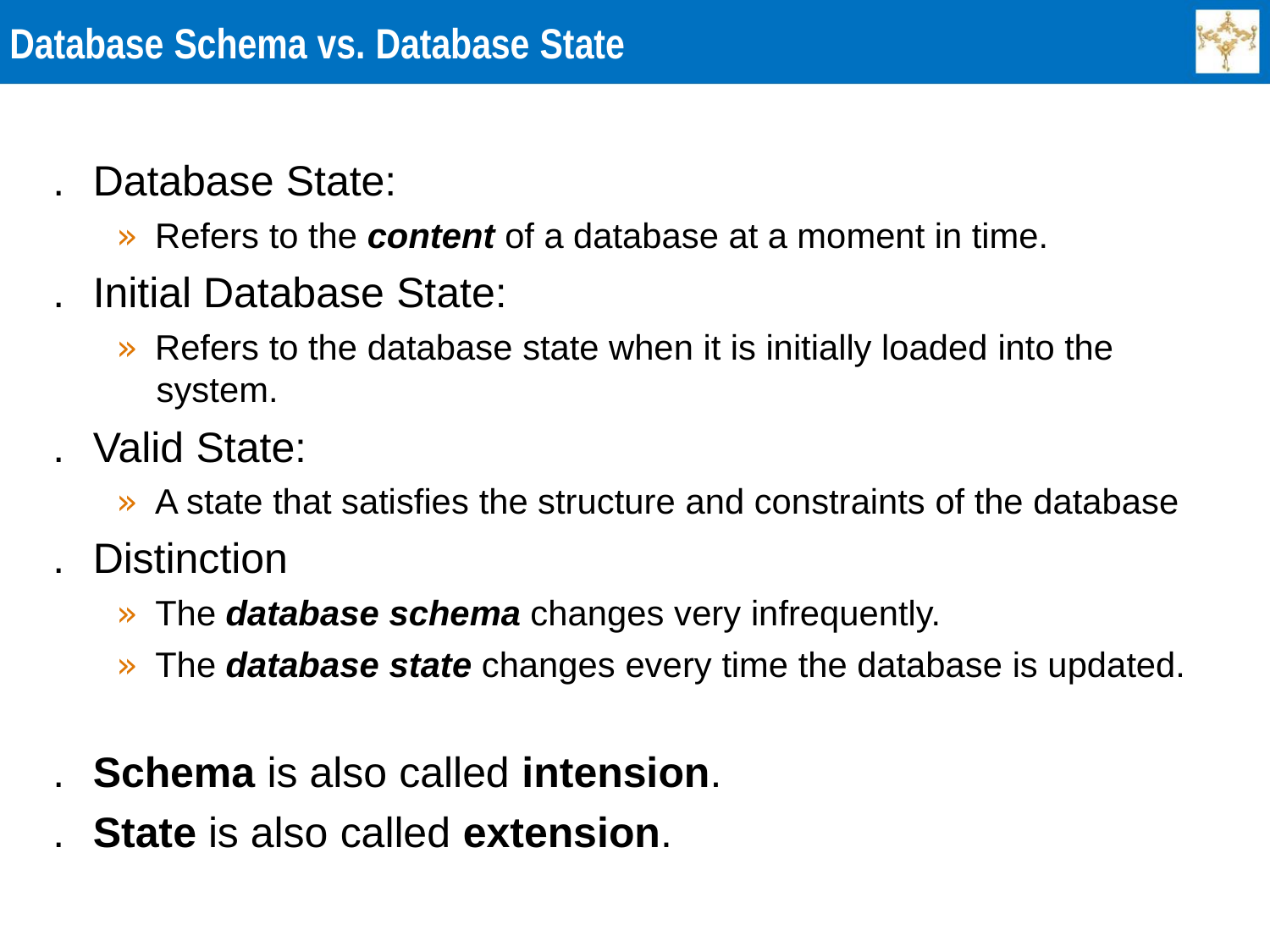

Database Schema vs. Database State
. Database State:
» Refers to the content of a database at a moment in time.
. Initial Database State:
» Refers to the database state when it is initially loaded into the
system.
. Valid State:
» A state that satisfies the structure and constraints of the database
. Distinction
» The database schema changes very infrequently.
» The database state changes every time the database is updated.
. Schema is also called intension.
. State is also called extension.